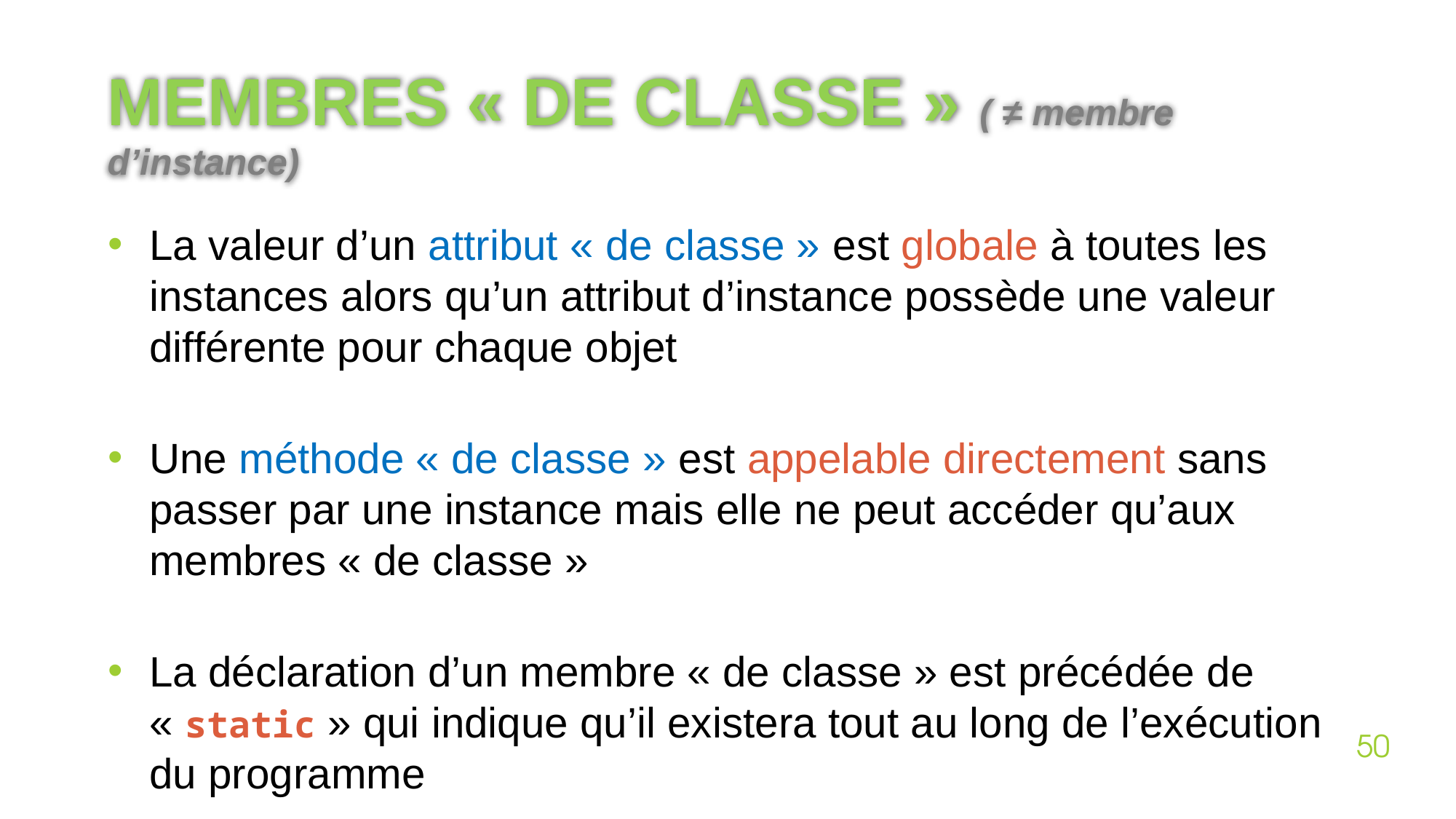

Membres « de classe » ( ≠ membre d’instance)

La valeur d’un attribut « de classe » est globale à toutes les instances alors qu’un attribut d’instance possède une valeur différente pour chaque objet

Une méthode « de classe » est appelable directement sans passer par une instance mais elle ne peut accéder qu’aux membres « de classe »

La déclaration d’un membre « de classe » est précédée de « static » qui indique qu’il existera tout au long de l’exécution du programme
50